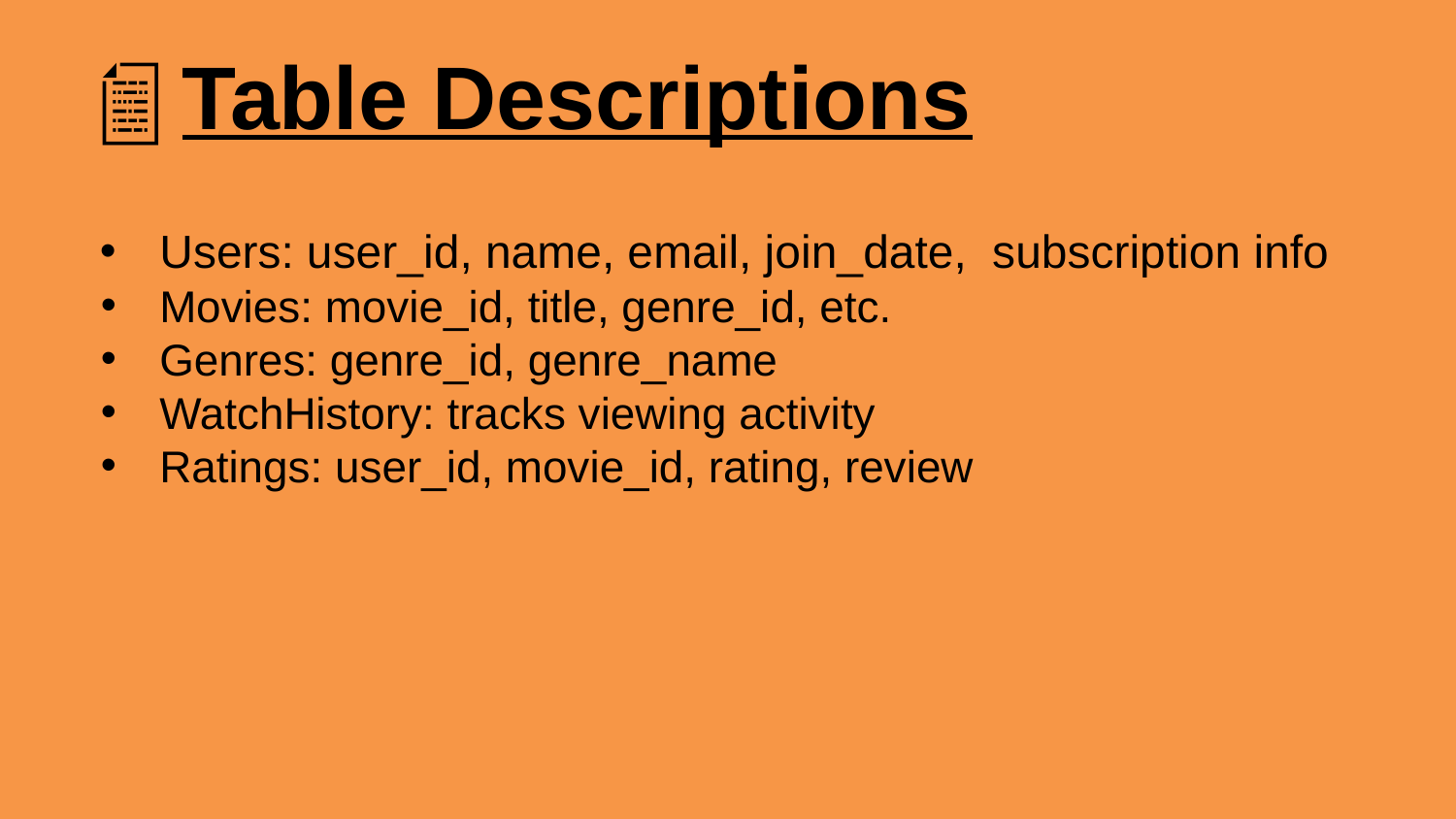

# 📄 Table Descriptions
Users: user_id, name, email, join_date,  subscription info
Movies: movie_id, title, genre_id, etc.
Genres: genre_id, genre_name
WatchHistory: tracks viewing activity
Ratings: user_id, movie_id, rating, review